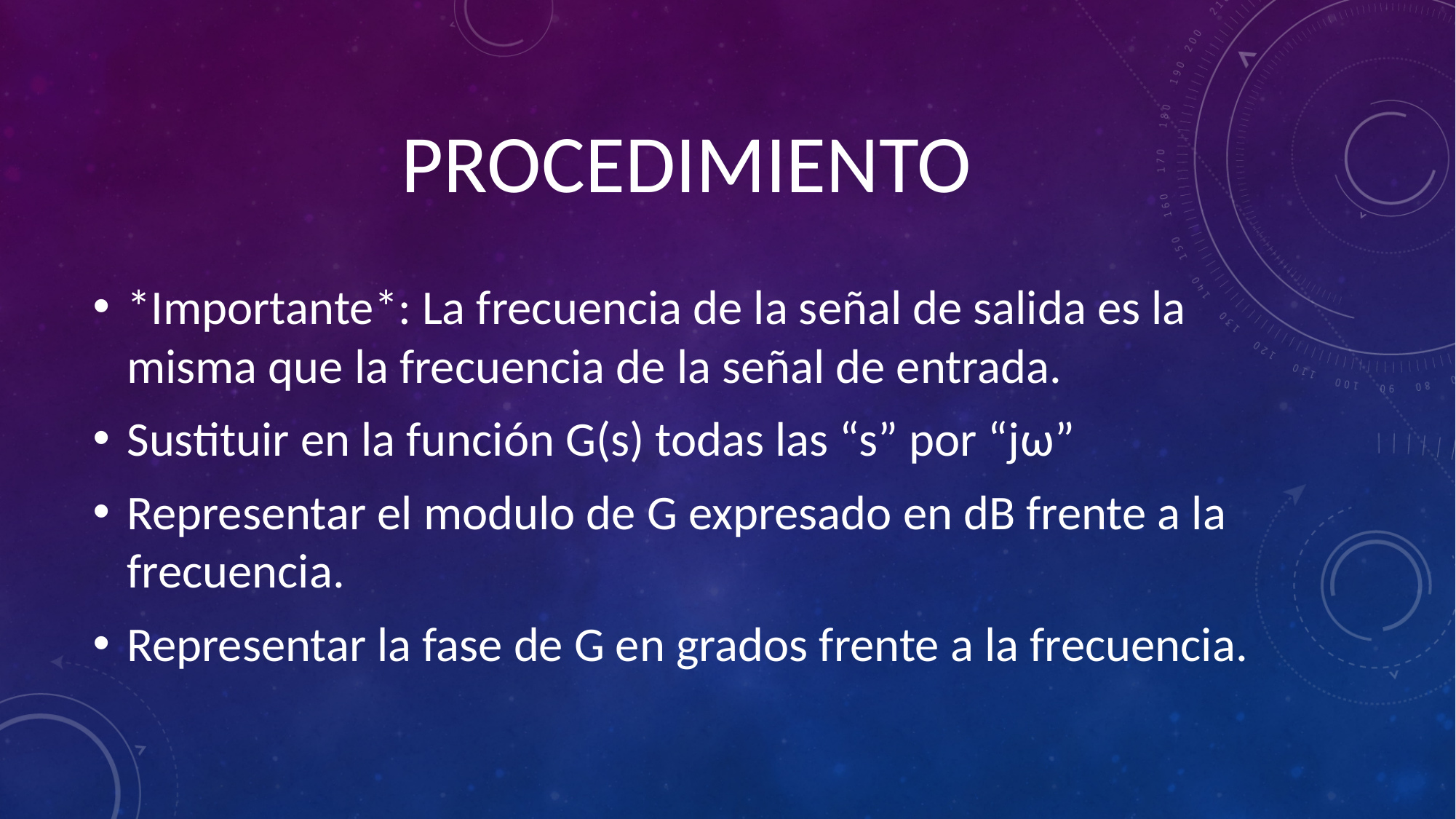

# Procedimiento
*Importante*: La frecuencia de la señal de salida es la misma que la frecuencia de la señal de entrada.
Sustituir en la función G(s) todas las “s” por “jω”
Representar el modulo de G expresado en dB frente a la frecuencia.
Representar la fase de G en grados frente a la frecuencia.